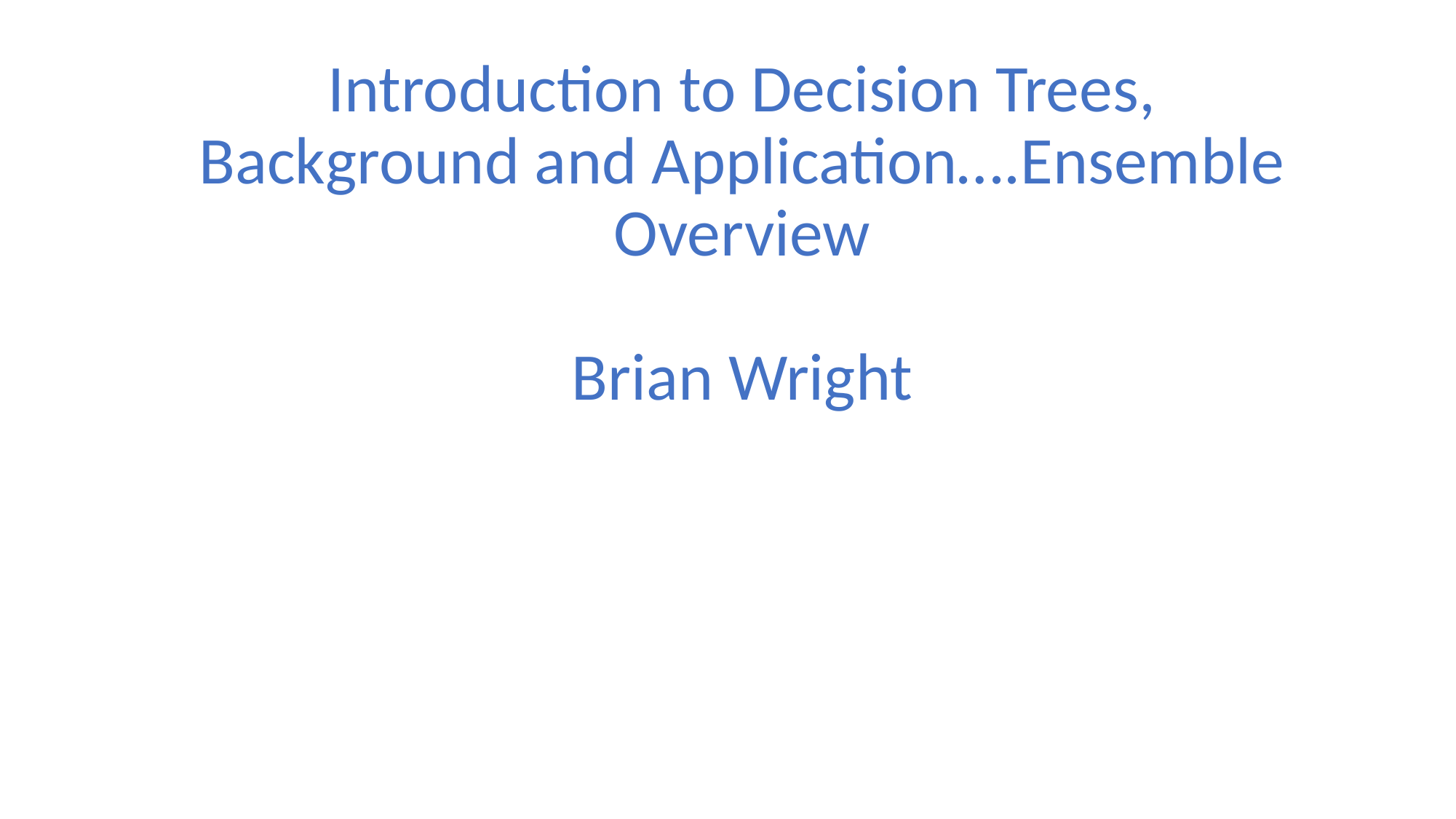

# Introduction to Decision Trees, Background and Application….Ensemble Overview Brian Wright